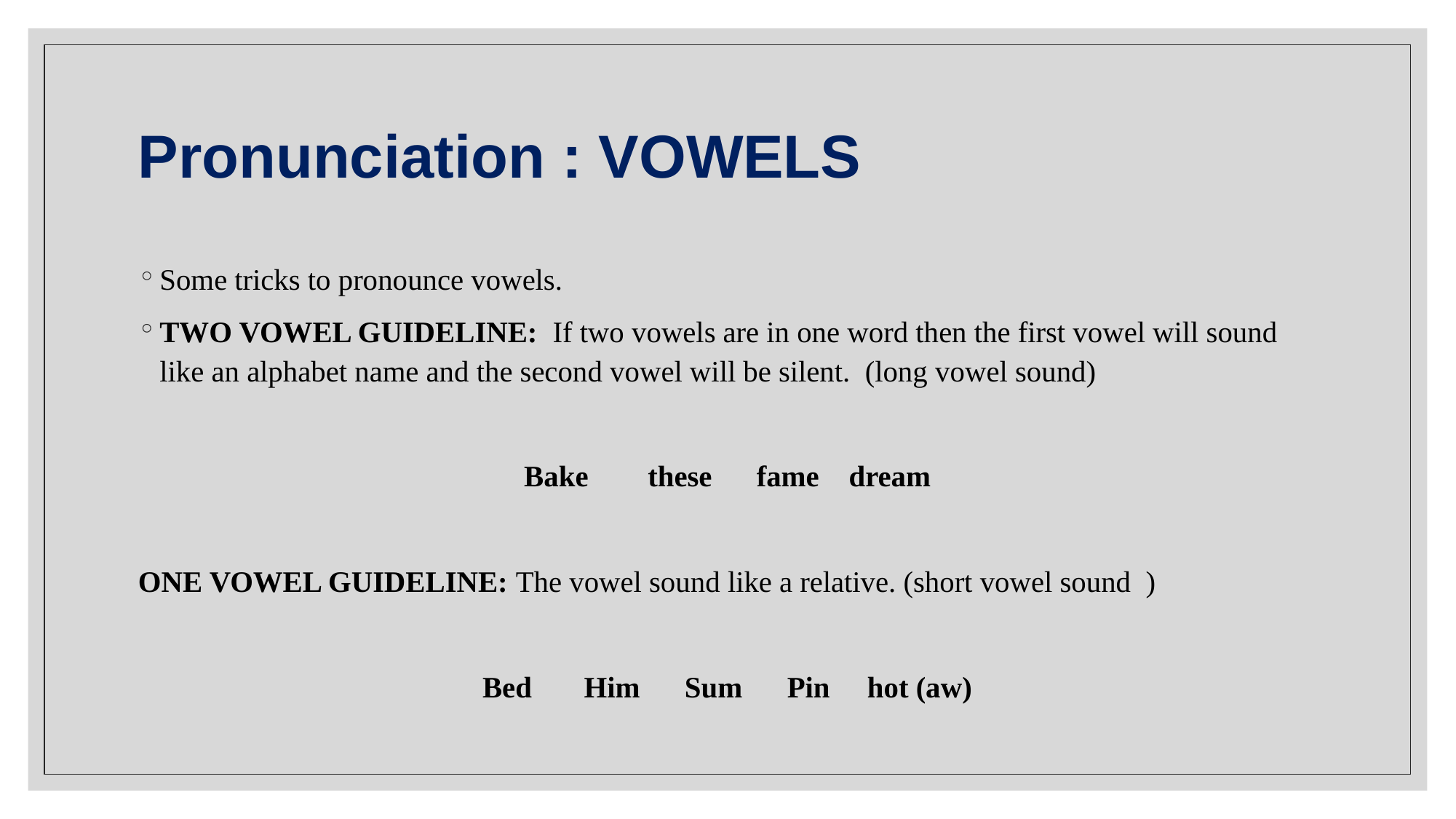

# Pronunciation : VOWELS
Some tricks to pronounce vowels.
TWO VOWEL GUIDELINE:  If two vowels are in one word then the first vowel will sound like an alphabet name and the second vowel will be silent.  (long vowel sound)

Bake        these      fame    dream

ONE VOWEL GUIDELINE: The vowel sound like a relative. (short vowel sound  )

Bed       Him      Sum      Pin     hot (aw)